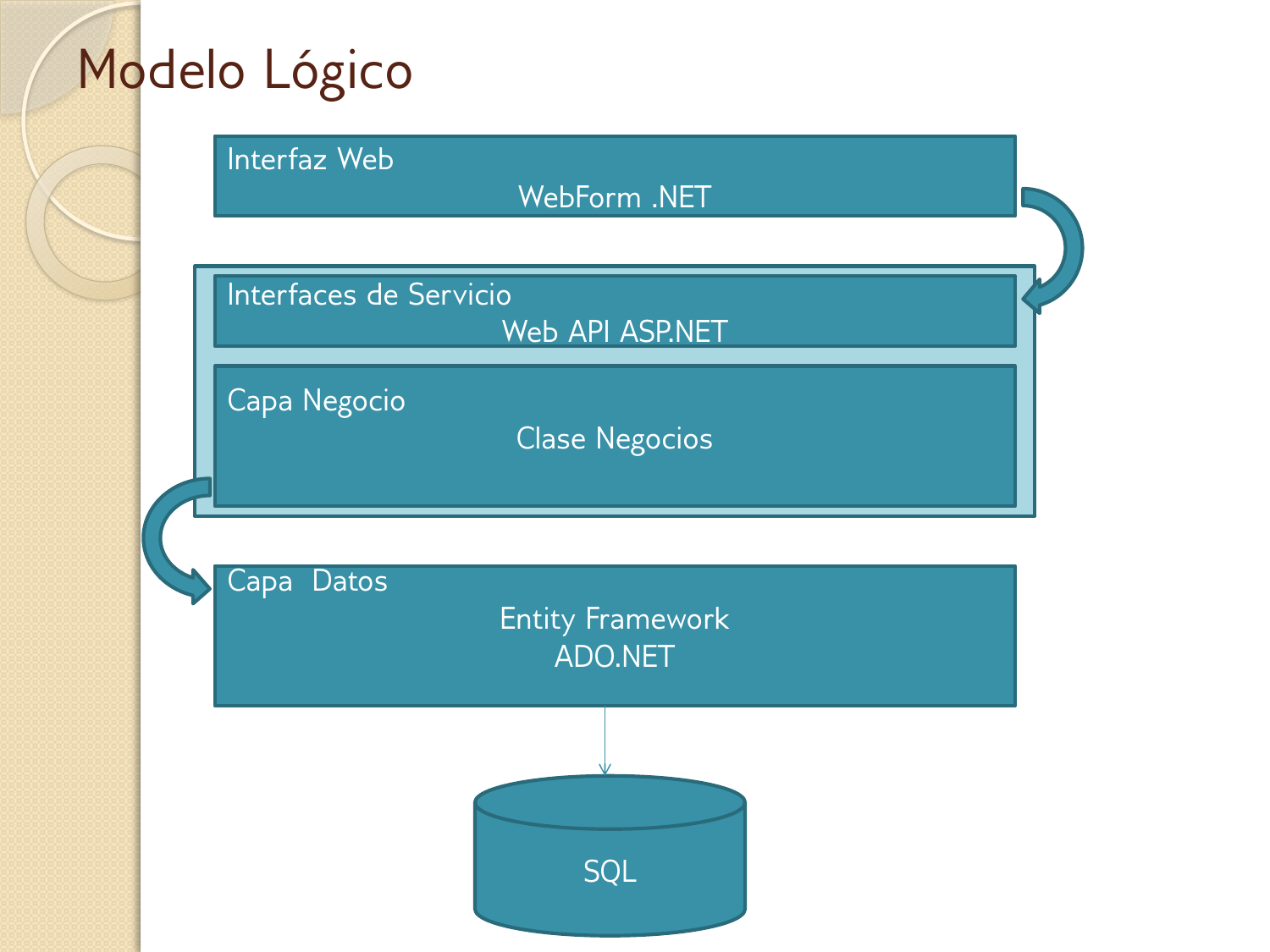

# Modelo Lógico
Interfaz Web
WebForm .NET

Interfaces de Servicio
Web API ASP.NET
Capa Negocio
Clase Negocios

Capa  Datos
Entity Framework
ADO.NET

SQL